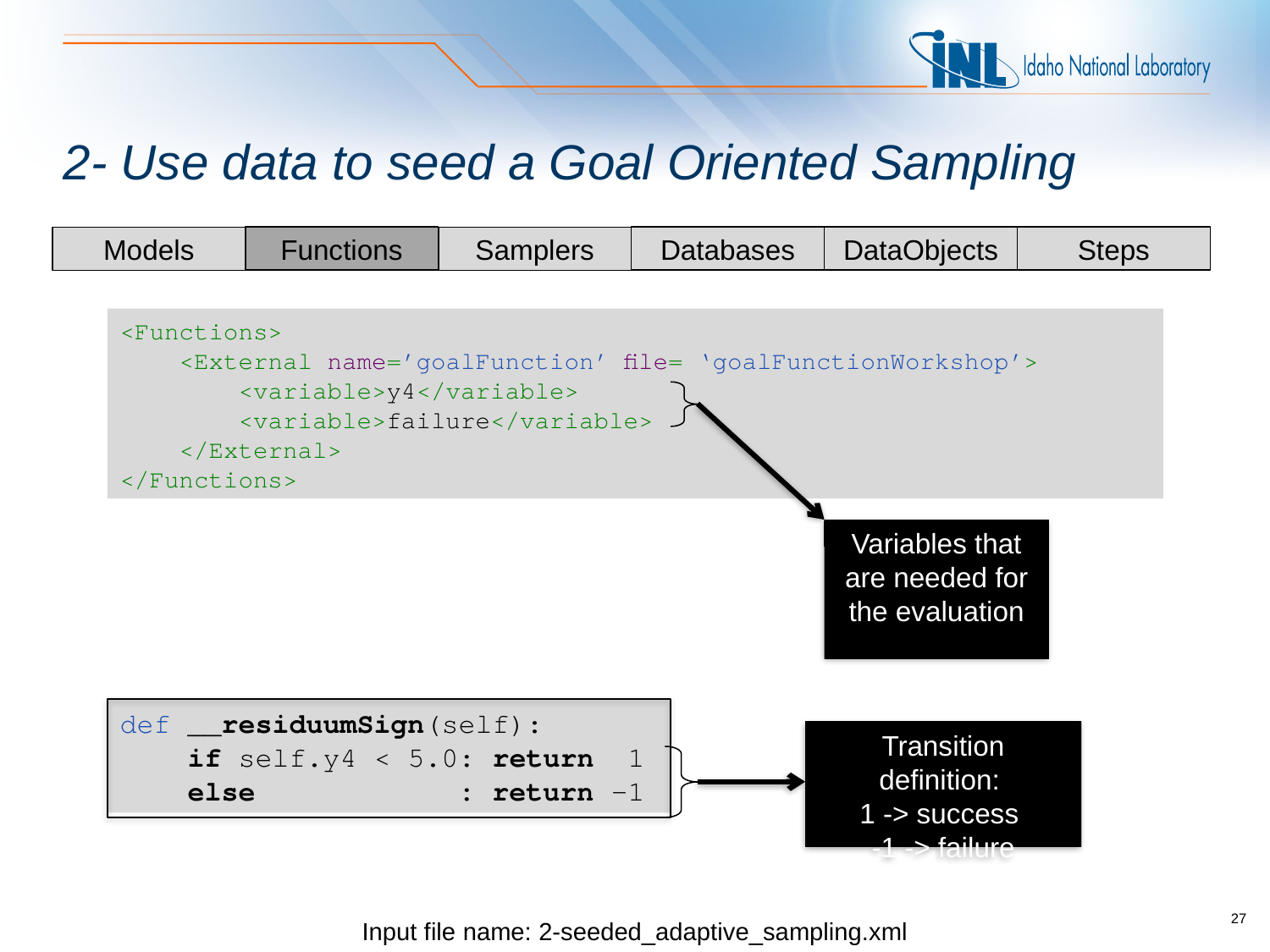

# 2- Use data to seed a Goal Oriented Sampling
Functions
Databases
DataObjects
Steps
Models
Samplers
<Functions>
    <External name=’goalFunction’ file= ‘goalFunctionWorkshop’>
        <variable>y4</variable>
        <variable>failure</variable>
    </External>
</Functions>

Variables that are needed for the evaluation
def __residuumSign(self):
    if self.y4 < 5.0: return  1
    else            : return -1

Transition definition:
1 -> success
-1 -> failure

Input file name: 2-seeded_adaptive_sampling.xml
27